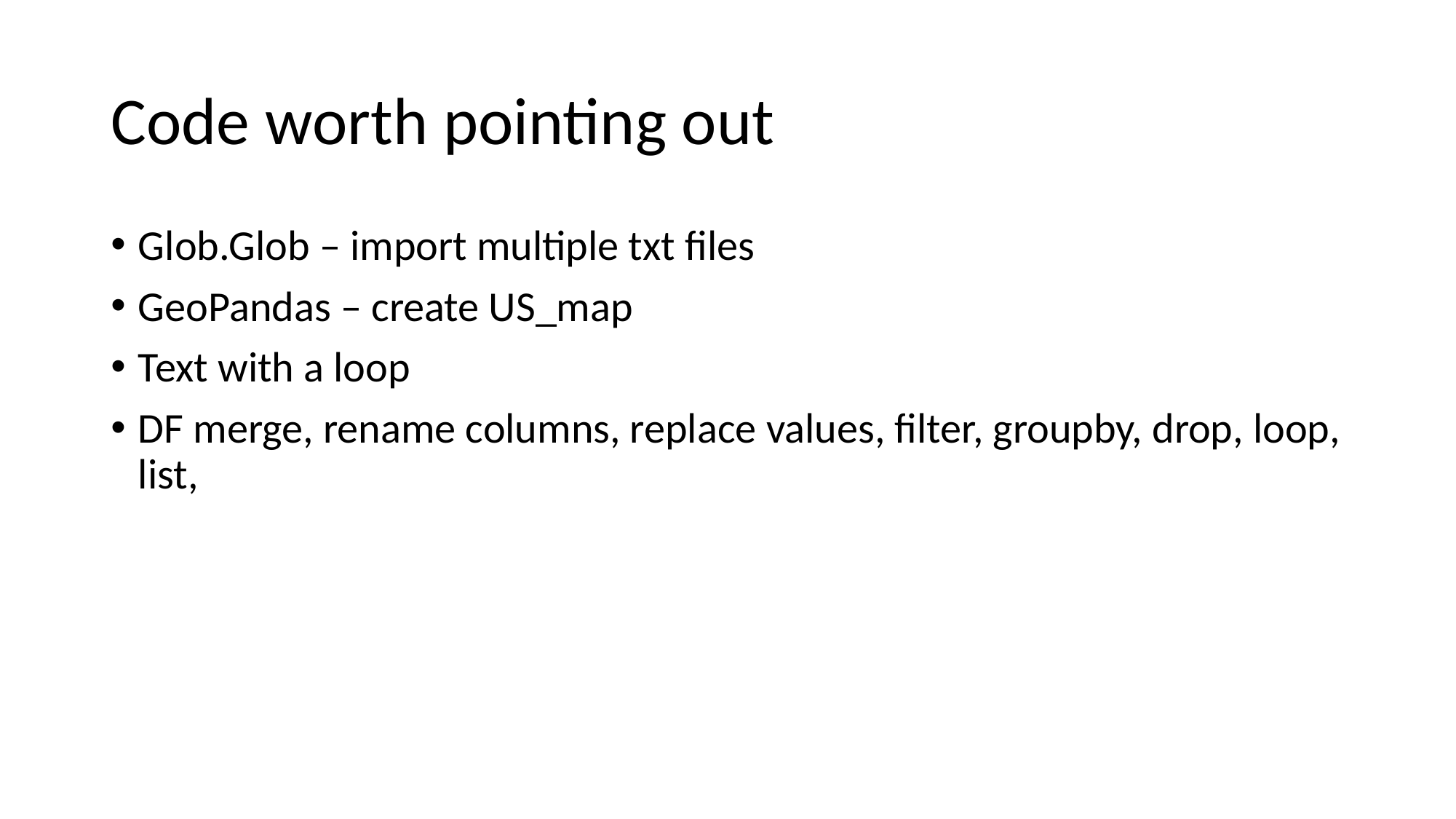

# Code worth pointing out
Glob.Glob – import multiple txt files
GeoPandas – create US_map
Text with a loop
DF merge, rename columns, replace values, filter, groupby, drop, loop, list,